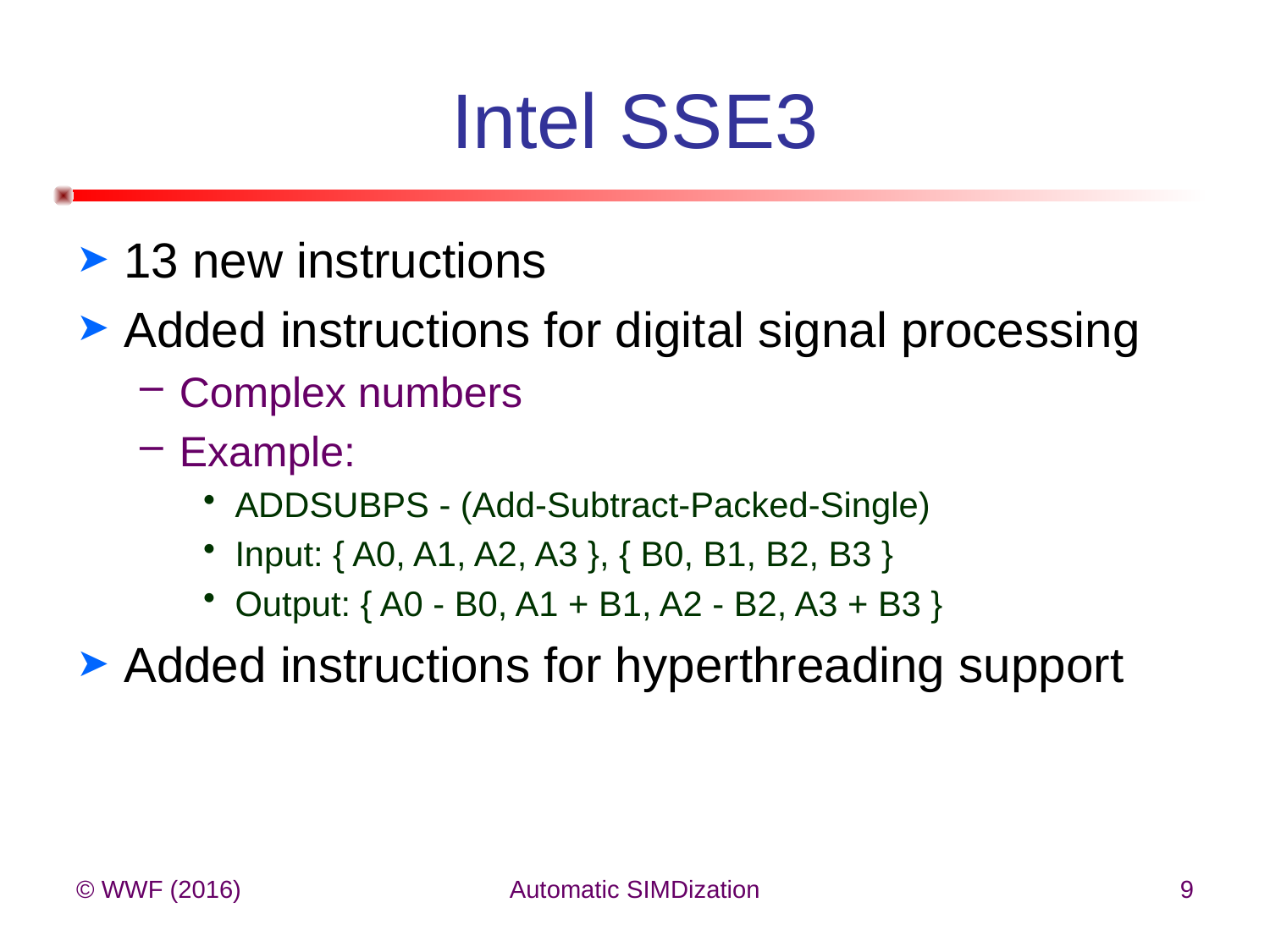

# Intel SSE3
13 new instructions
Added instructions for digital signal processing
Complex numbers
Example:
ADDSUBPS - (Add-Subtract-Packed-Single)
Input: { A0, A1, A2, A3 }, { B0, B1, B2, B3 }
Output: { A0 - B0, A1 + B1, A2 - B2, A3 + B3 }
Added instructions for hyperthreading support
© WWF (2016)
Automatic SIMDization
9